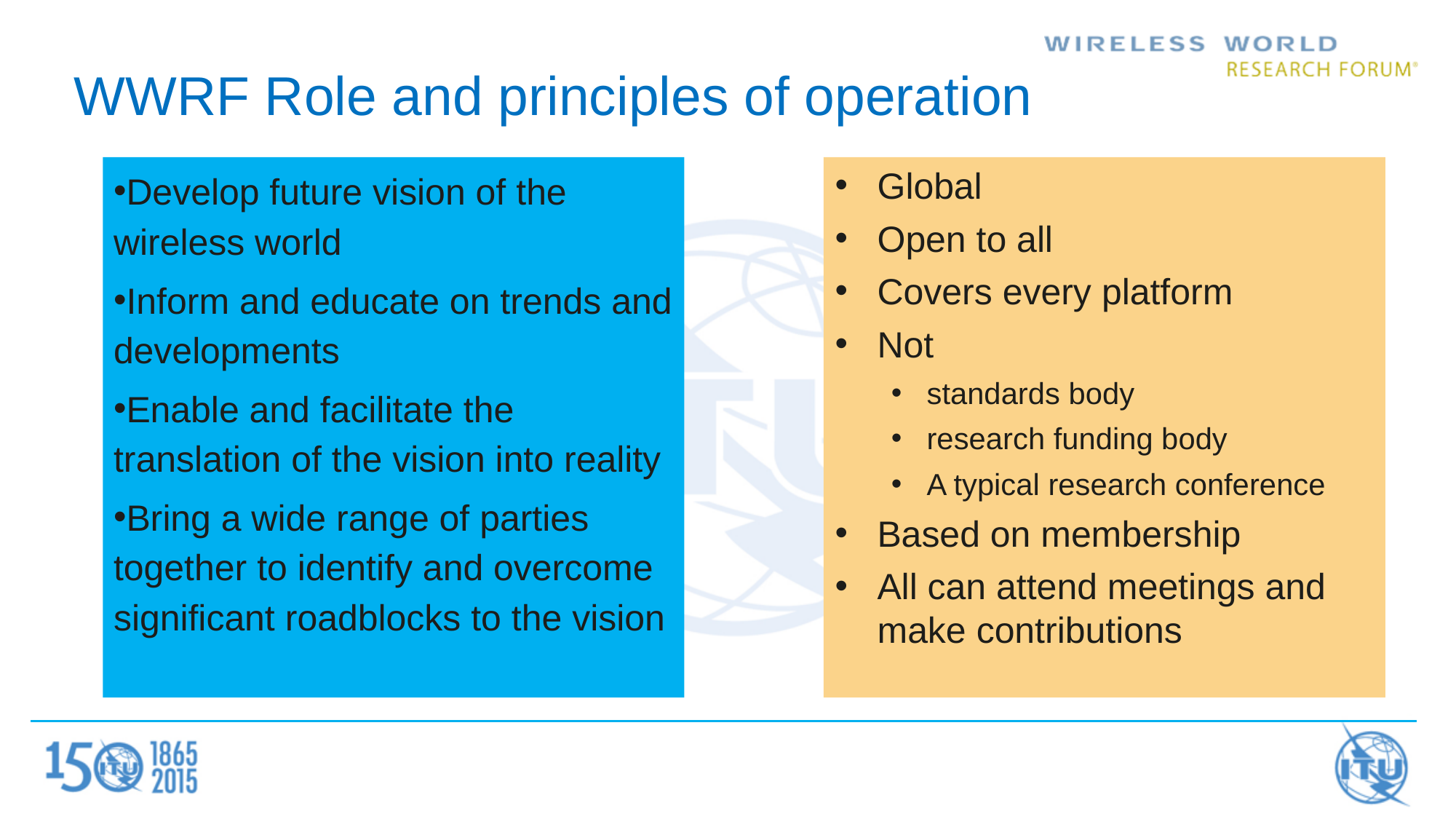

# WWRF Role and principles of operation
Develop future vision of the wireless world
Inform and educate on trends and developments
Enable and facilitate the translation of the vision into reality
Bring a wide range of parties together to identify and overcome significant roadblocks to the vision
Global
Open to all
Covers every platform
Not
standards body
research funding body
A typical research conference
Based on membership
All can attend meetings and make contributions